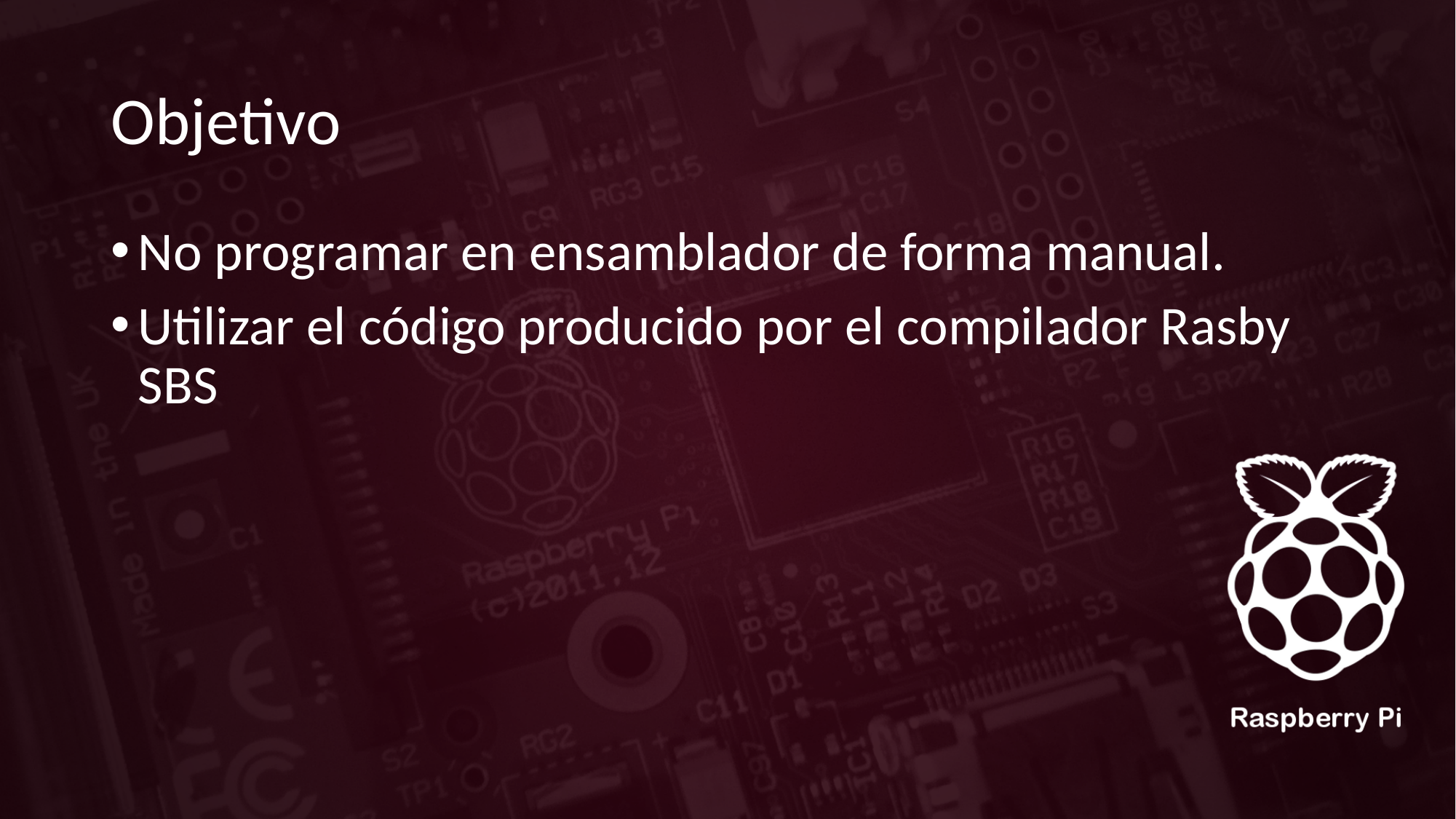

# Objetivo
No programar en ensamblador de forma manual.
Utilizar el código producido por el compilador Rasby SBS